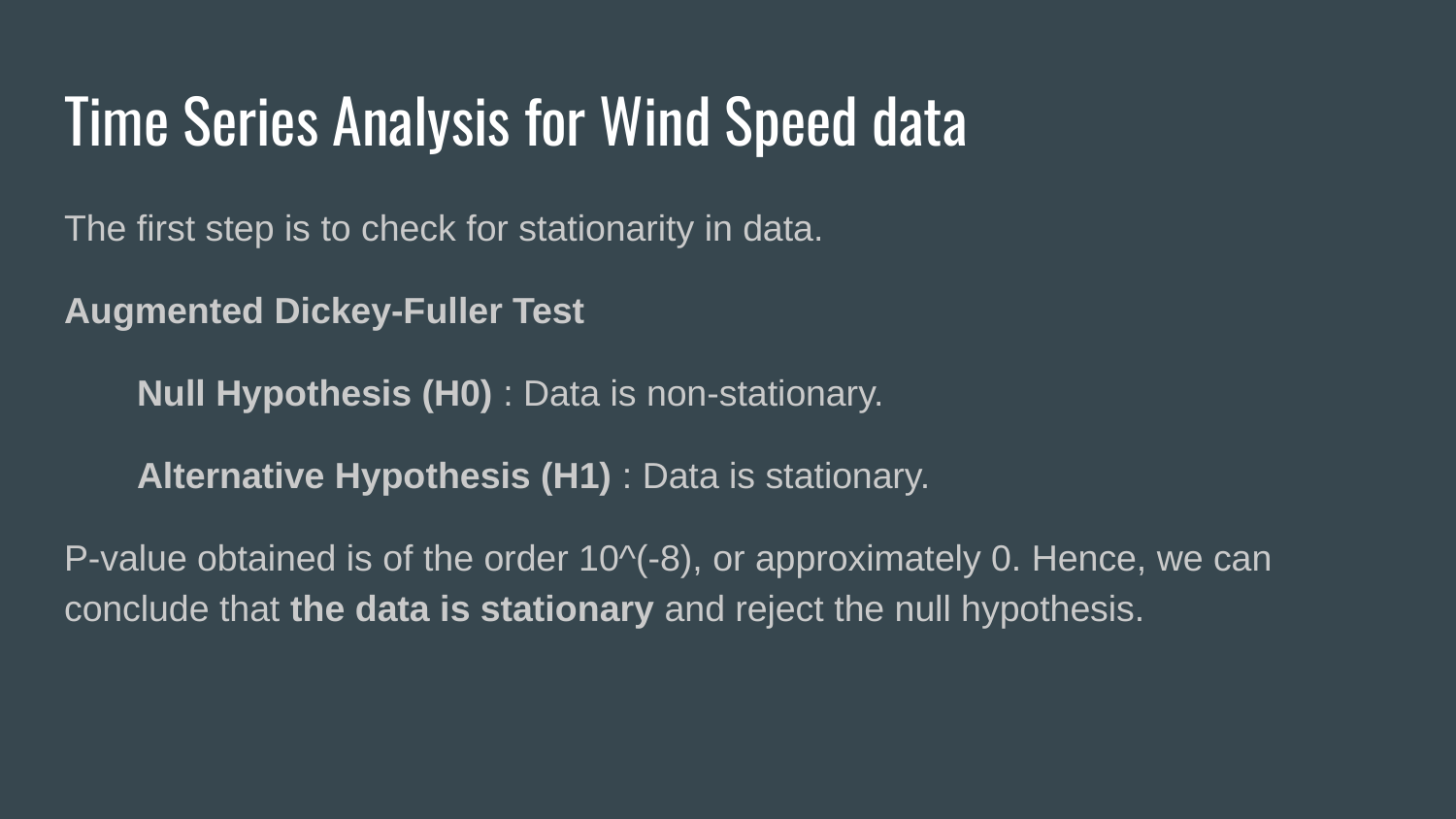

# Time Series Analysis for Wind Speed data
The first step is to check for stationarity in data.
Augmented Dickey-Fuller Test
Null Hypothesis (H0) : Data is non-stationary.
Alternative Hypothesis (H1) : Data is stationary.
P-value obtained is of the order 10^(-8), or approximately 0. Hence, we can conclude that the data is stationary and reject the null hypothesis.